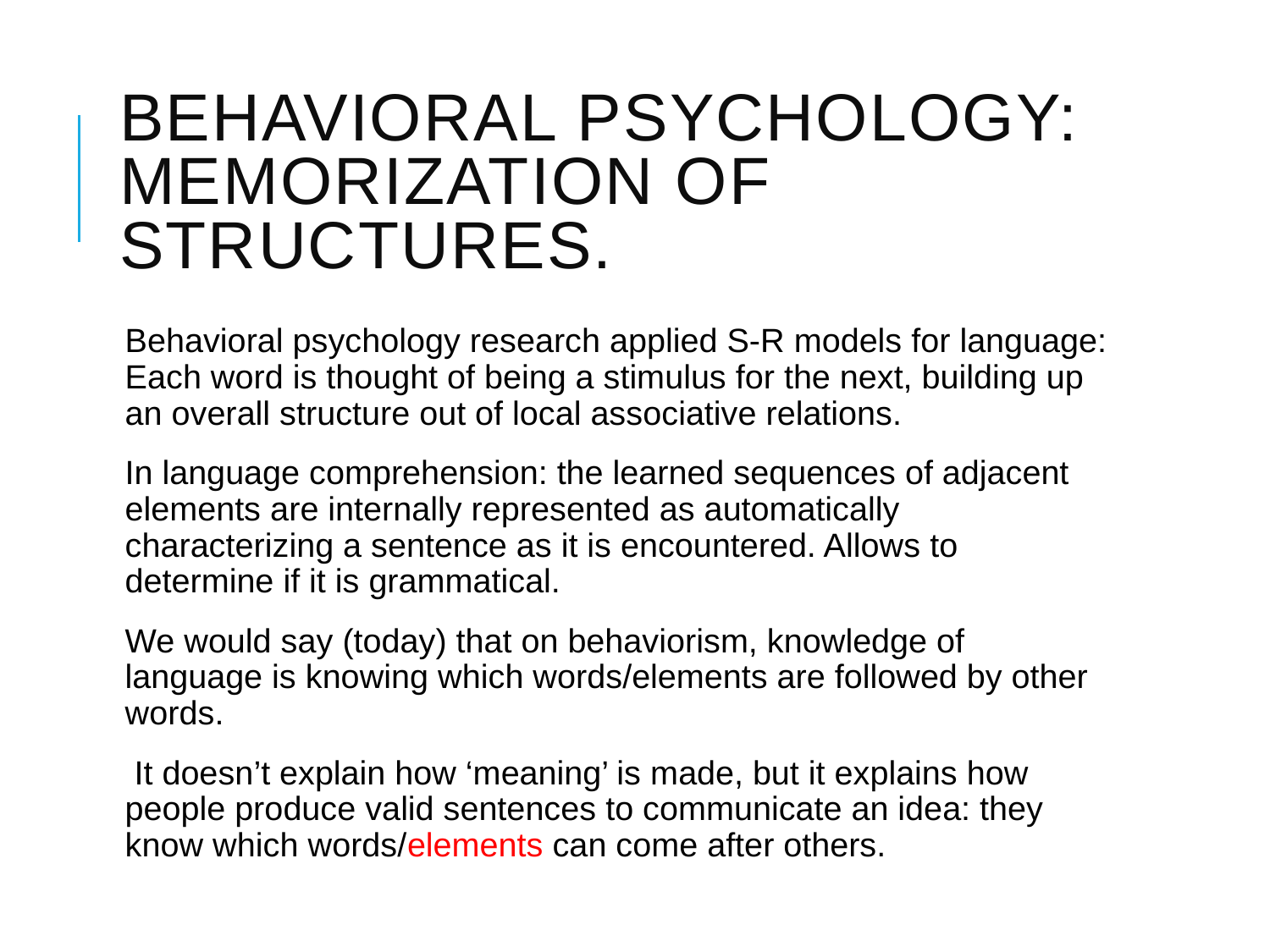

# Behavioral psychology: Memorization of structures.
Behavioral psychology research applied S-R models for language: Each word is thought of being a stimulus for the next, building up an overall structure out of local associative relations.
In language comprehension: the learned sequences of adjacent elements are internally represented as automatically characterizing a sentence as it is encountered. Allows to determine if it is grammatical.
We would say (today) that on behaviorism, knowledge of language is knowing which words/elements are followed by other words.
 It doesn’t explain how ‘meaning’ is made, but it explains how people produce valid sentences to communicate an idea: they know which words/elements can come after others.